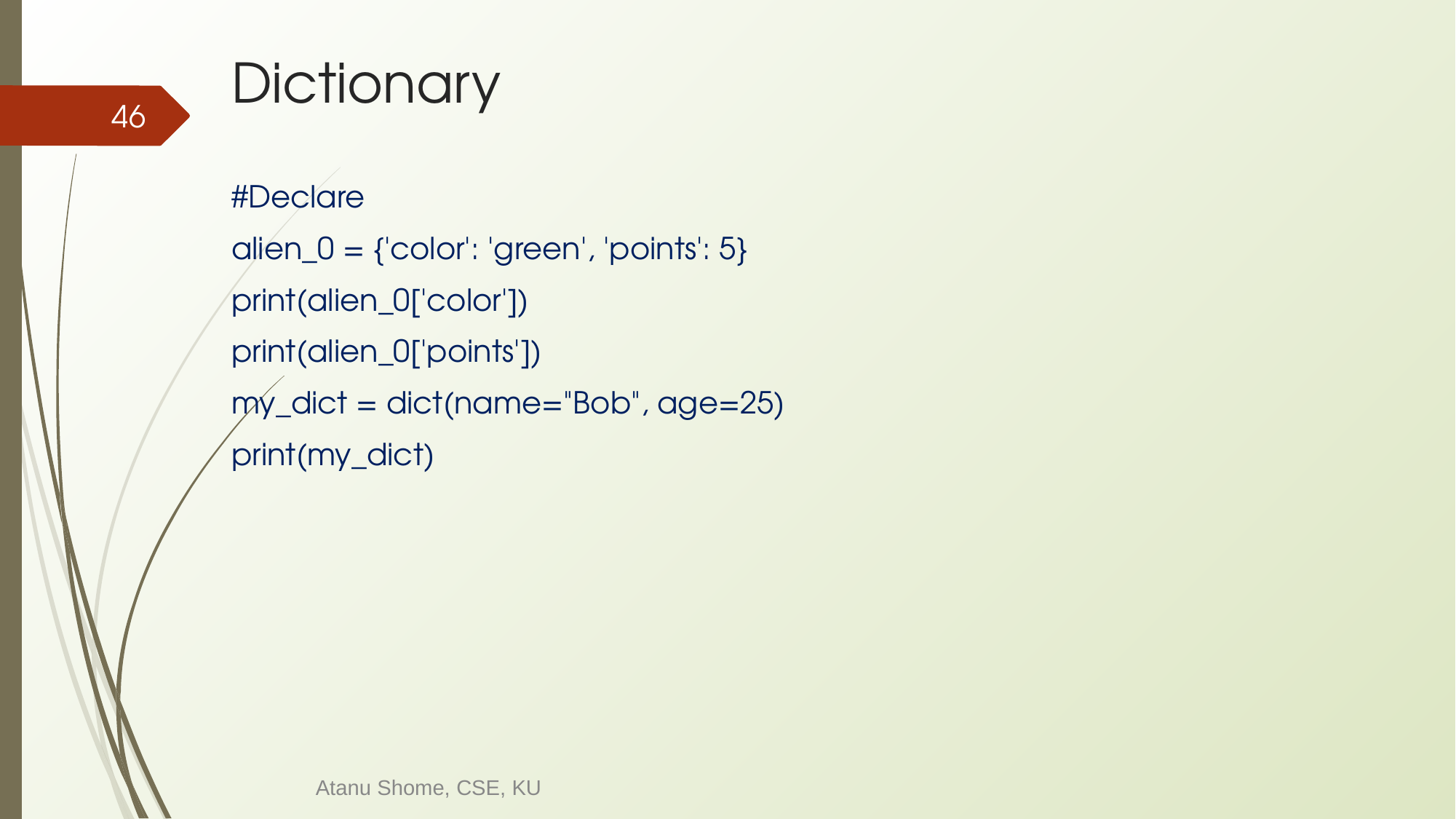

# Dictionary
46
#Declare
alien_0 = {'color': 'green', 'points': 5}
print(alien_0['color'])
print(alien_0['points'])
my_dict = dict(name="Bob", age=25)
print(my_dict)

Atanu Shome, CSE, KU